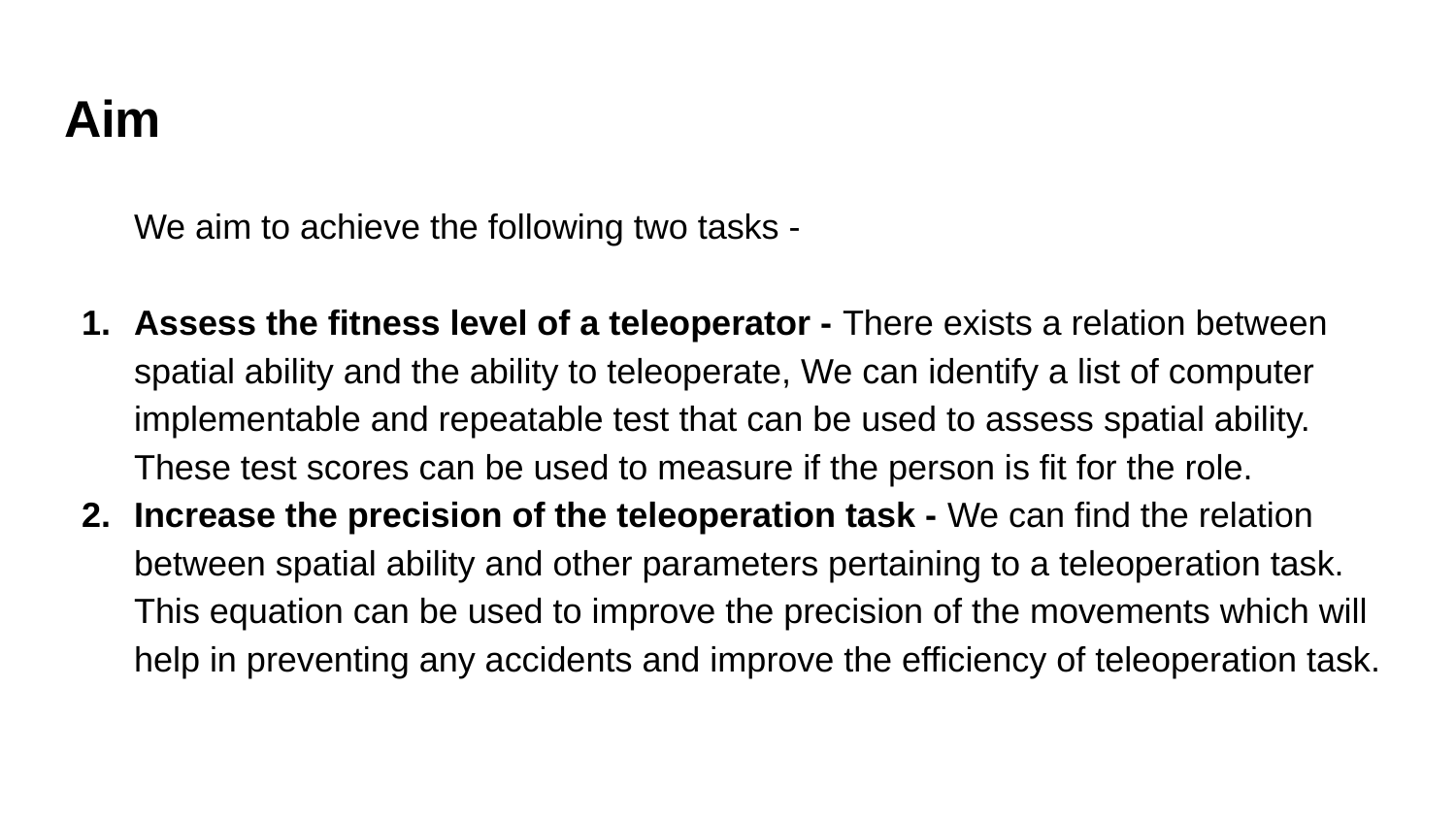

# Aim
We aim to achieve the following two tasks -

Assess the fitness level of a teleoperator - There exists a relation between spatial ability and the ability to teleoperate, We can identify a list of computer implementable and repeatable test that can be used to assess spatial ability. These test scores can be used to measure if the person is fit for the role.
Increase the precision of the teleoperation task - We can find the relation between spatial ability and other parameters pertaining to a teleoperation task. This equation can be used to improve the precision of the movements which will help in preventing any accidents and improve the efficiency of teleoperation task.